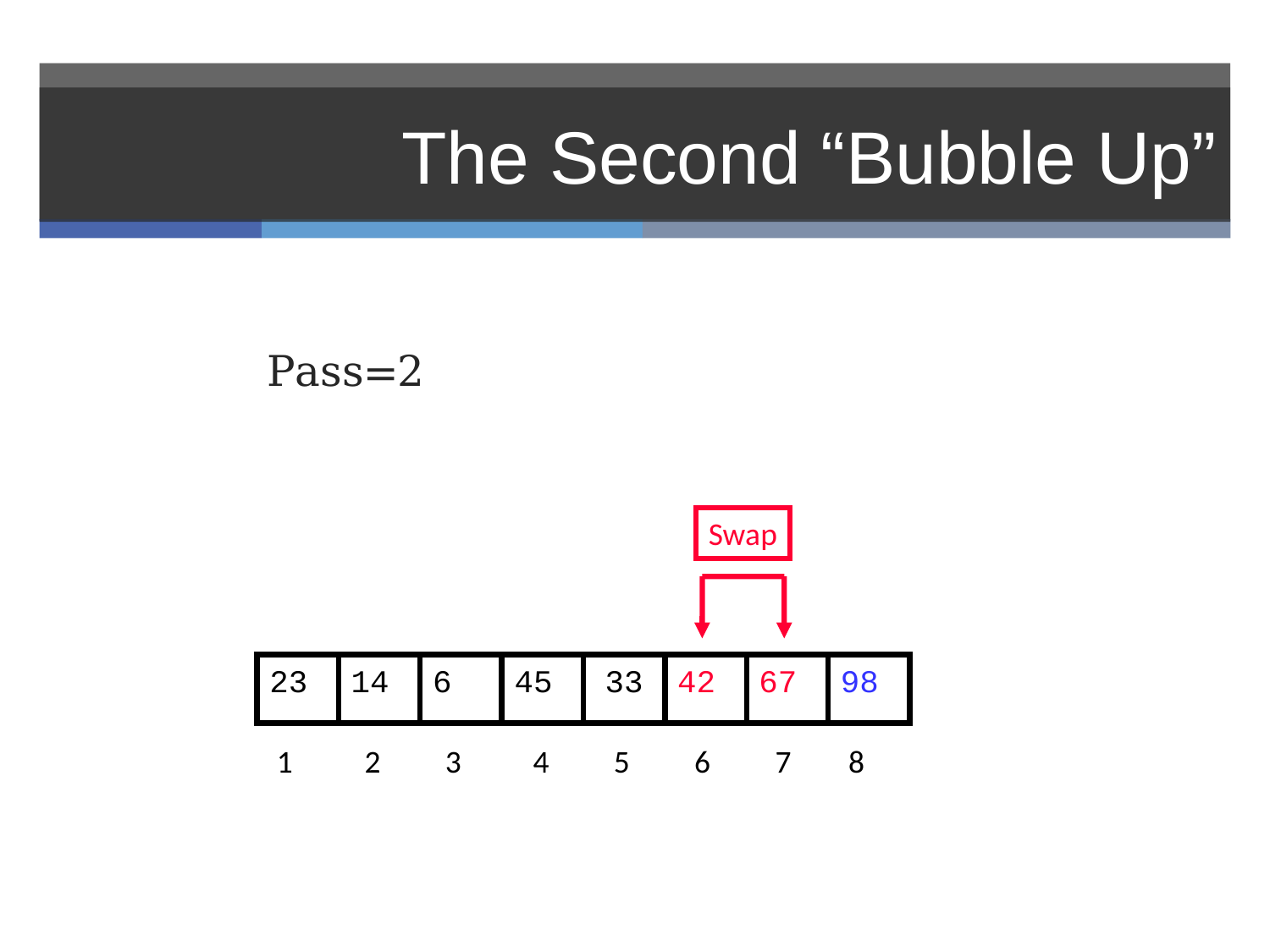

# The Second “Bubble Up”
Pass=2
Swap

23
14
6
45
33
42
67
98
 1          2         3          4         5         6         7        8